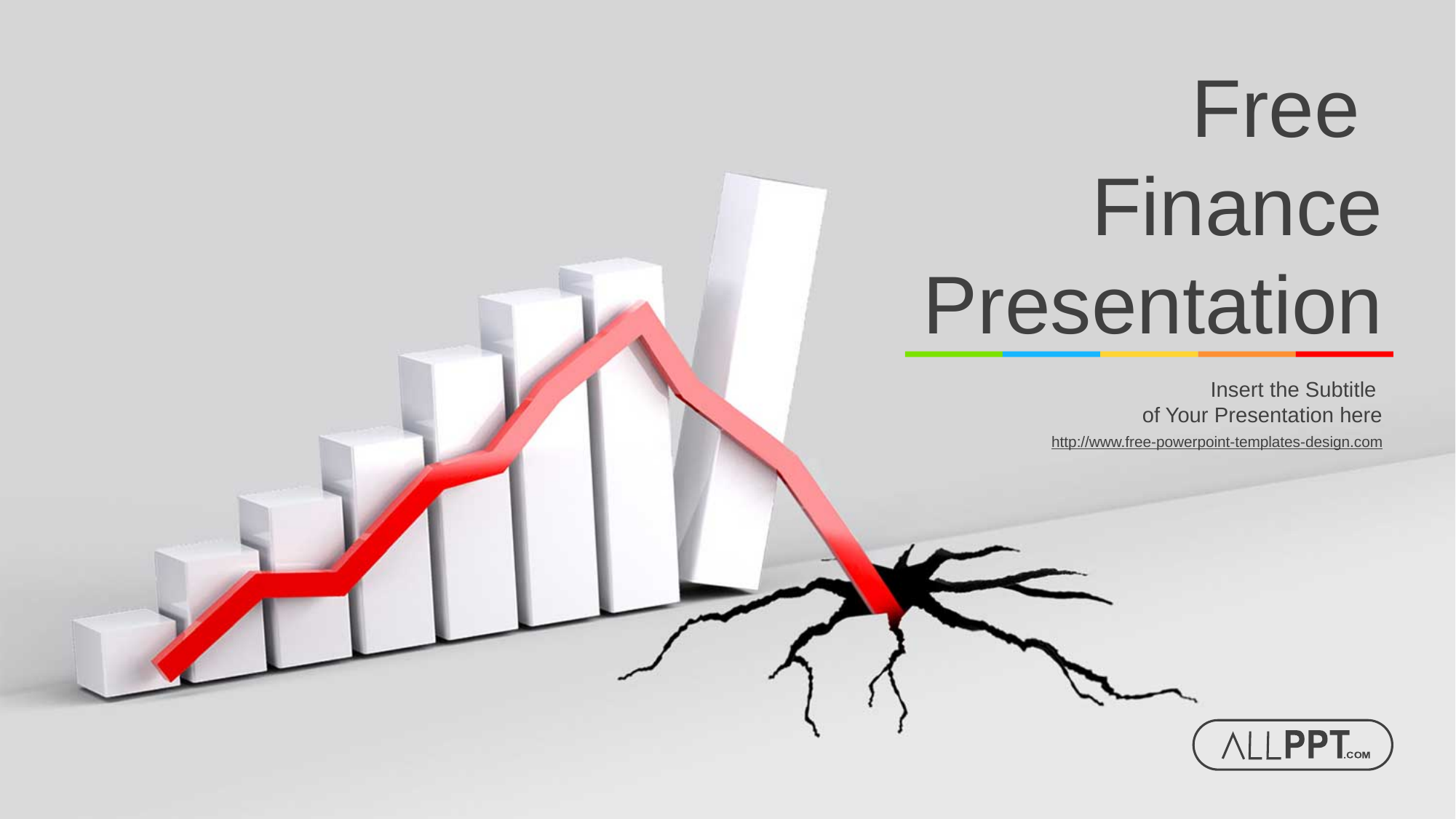

Free
Finance
Presentation
Insert the Subtitle
of Your Presentation here
http://www.free-powerpoint-templates-design.com